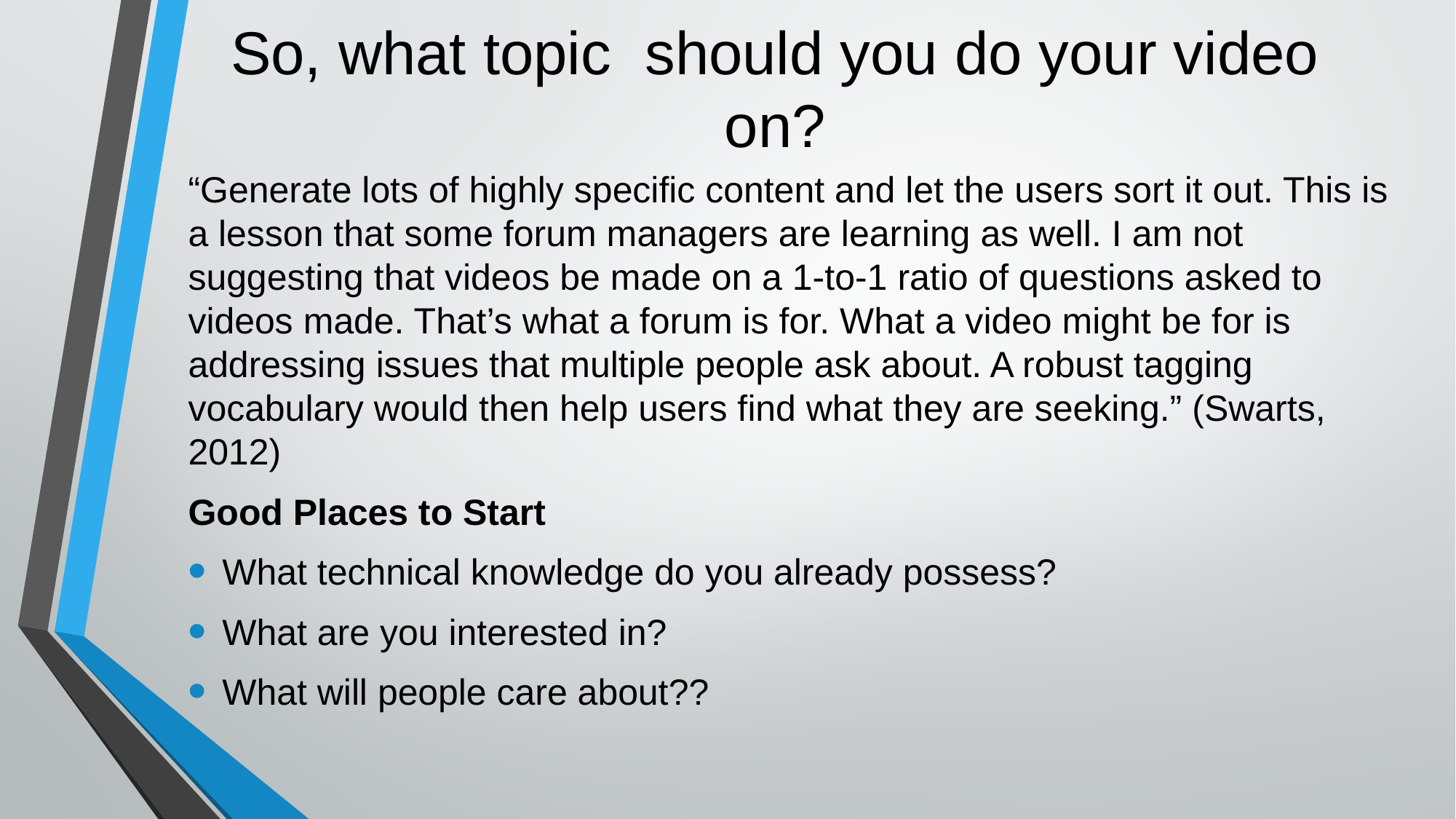

# So, what topic  should you do your video on?
“Generate lots of highly specific content and let the users sort it out. This is a lesson that some forum managers are learning as well. I am not suggesting that videos be made on a 1-to-1 ratio of questions asked to videos made. That’s what a forum is for. What a video might be for is addressing issues that multiple people ask about. A robust tagging vocabulary would then help users find what they are seeking.” (Swarts, 2012)
Good Places to Start
What technical knowledge do you already possess?
What are you interested in?
What will people care about??